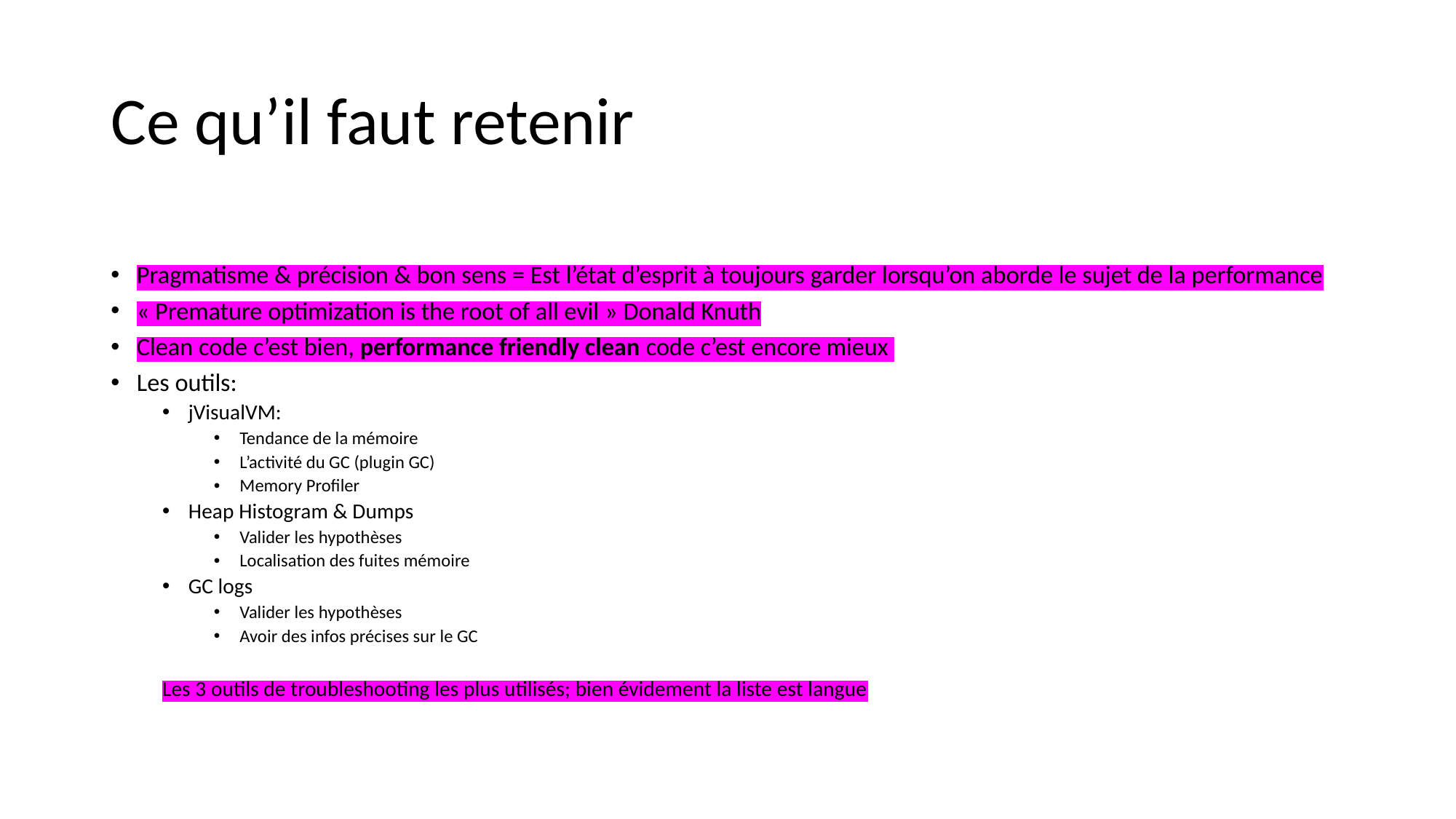

# Ce qu’il faut retenir

Pragmatisme & précision & bon sens = Est l’état d’esprit à toujours garder lorsqu’on aborde le sujet de la performance
« Premature optimization is the root of all evil » Donald Knuth
Clean code c’est bien, performance friendly clean code c’est encore mieux
Les outils:
jVisualVM:
Tendance de la mémoire
L’activité du GC (plugin GC)
Memory Profiler
Heap Histogram & Dumps
Valider les hypothèses
Localisation des fuites mémoire
GC logs
Valider les hypothèses
Avoir des infos précises sur le GC

Les 3 outils de troubleshooting les plus utilisés; bien évidement la liste est langue